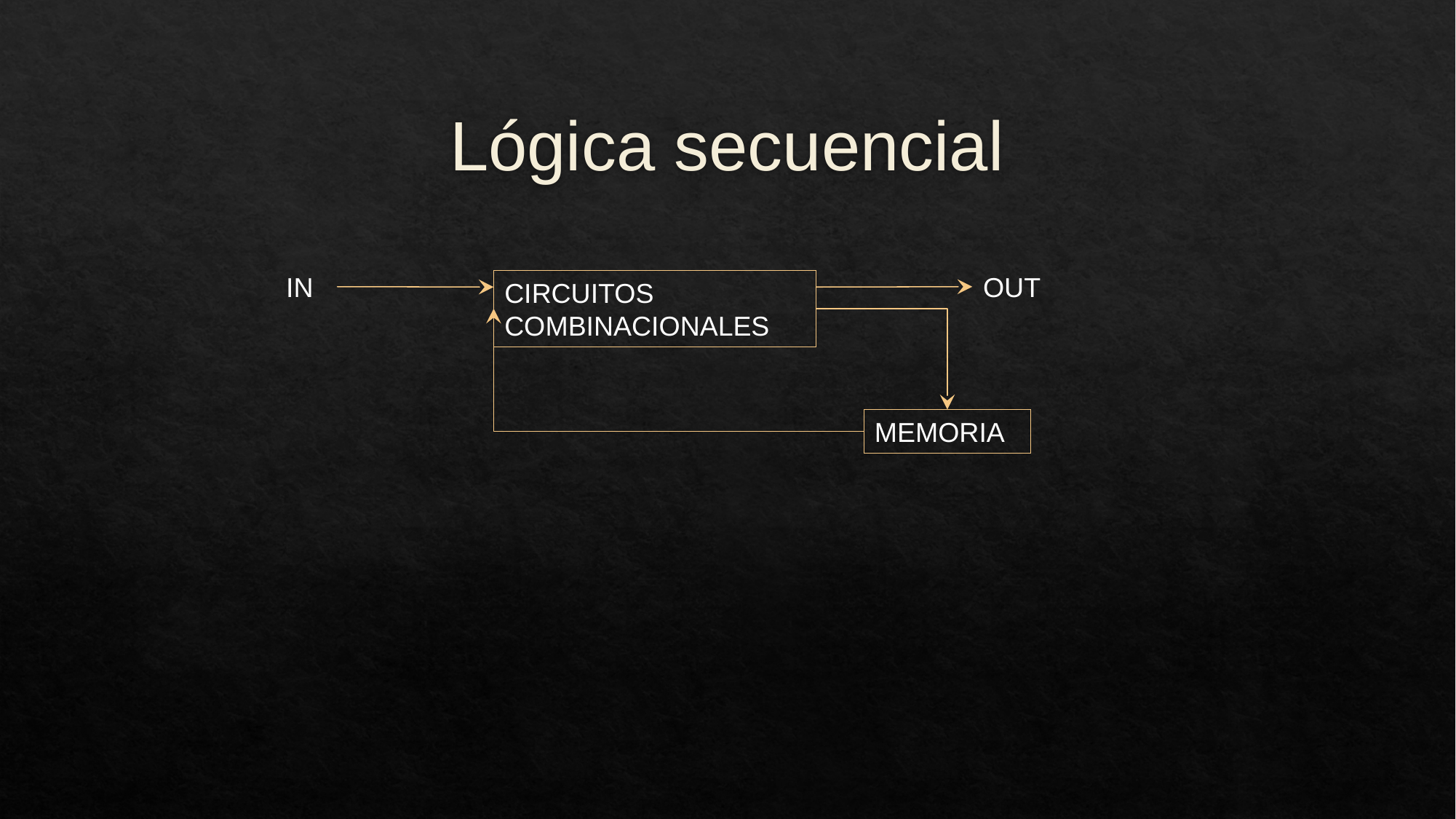

# Lógica secuencial
IN
OUT
CIRCUITOS COMBINACIONALES
MEMORIA